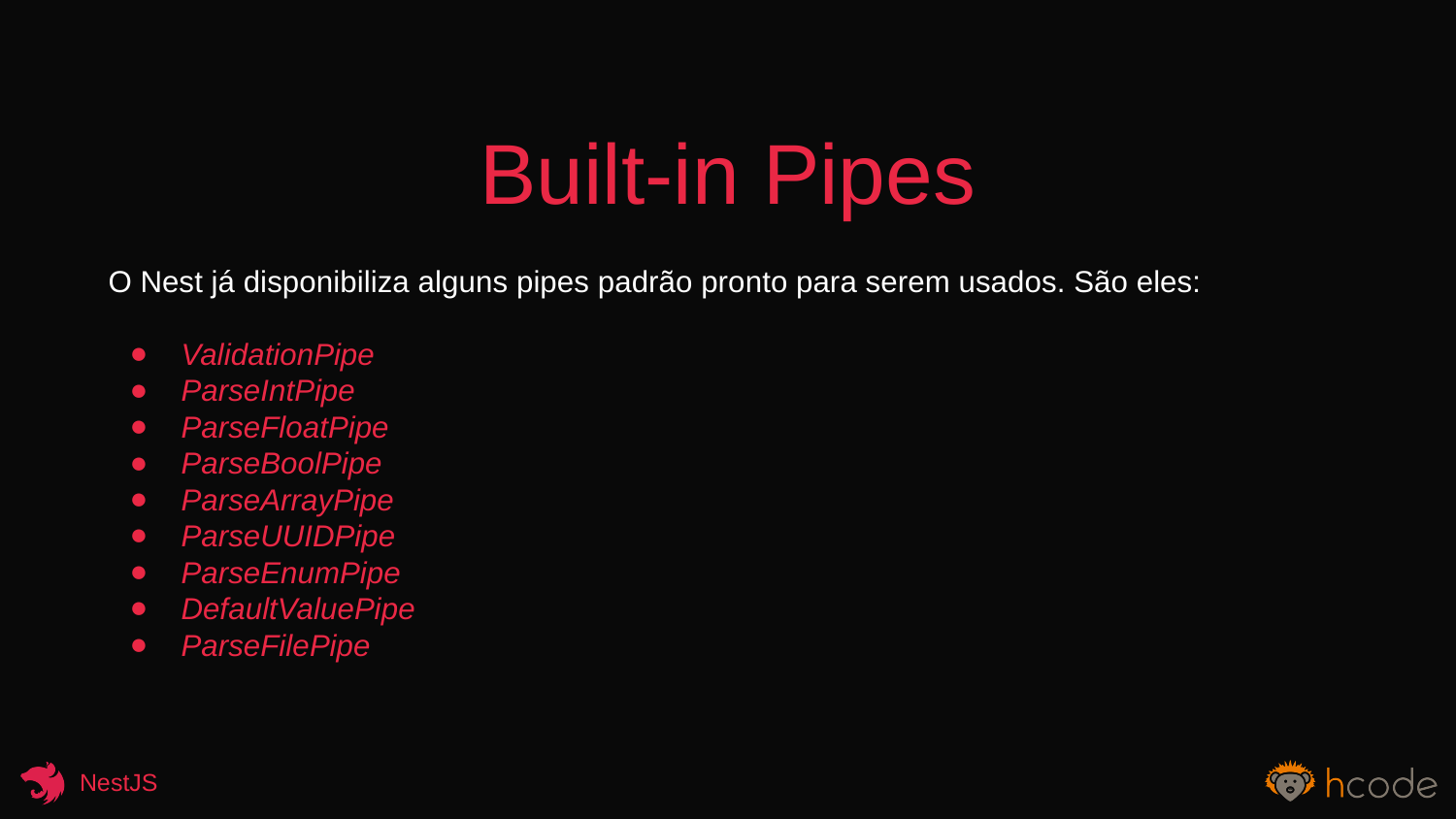

Built-in Pipes

O Nest já disponibiliza alguns pipes padrão pronto para serem usados. São eles:

ValidationPipe
ParseIntPipe
ParseFloatPipe
ParseBoolPipe
ParseArrayPipe
ParseUUIDPipe
ParseEnumPipe
DefaultValuePipe
ParseFilePipe